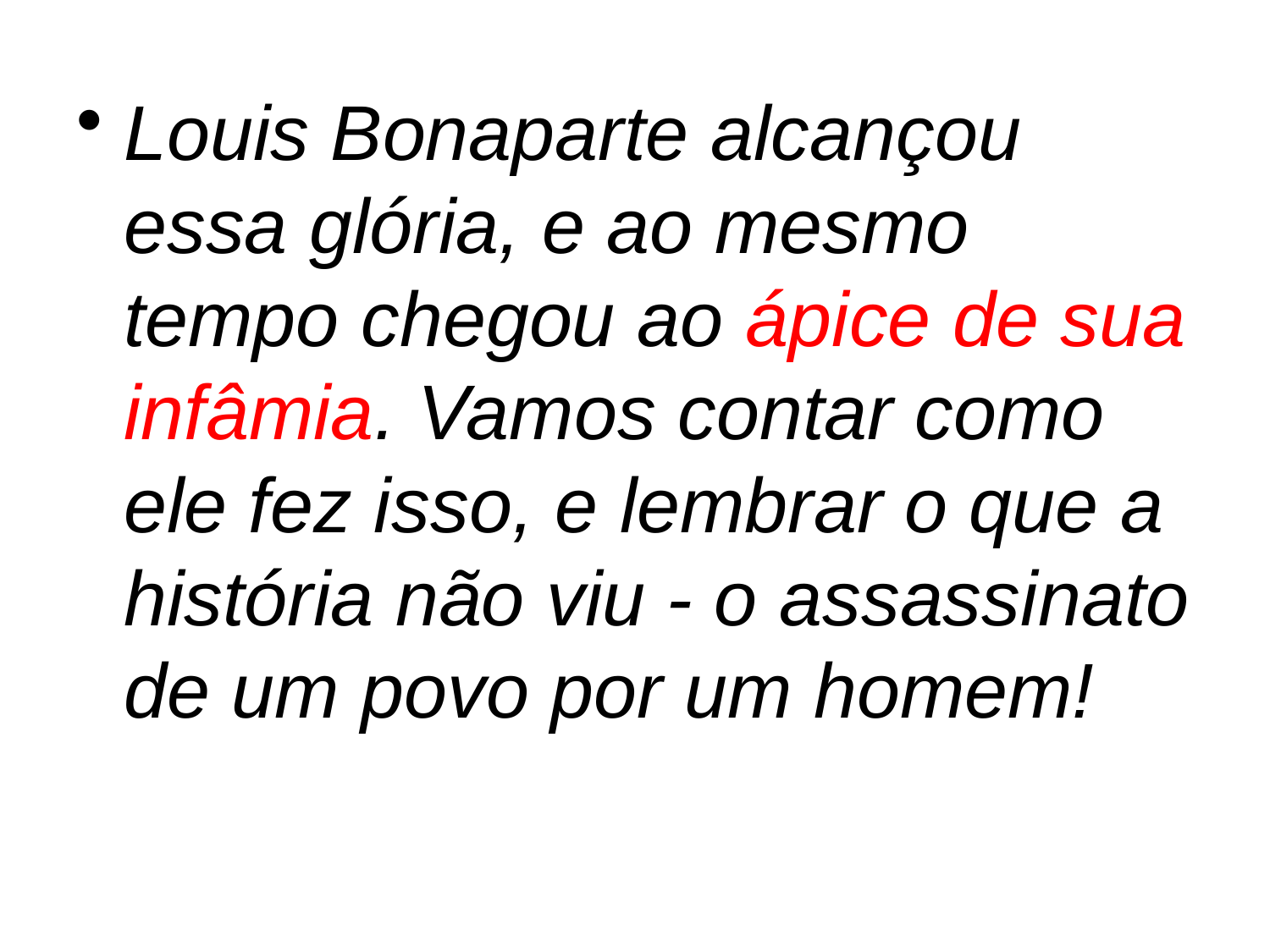

Louis Bonaparte alcançou essa glória, e ao mesmo tempo chegou ao ápice de sua infâmia. Vamos contar como ele fez isso, e lembrar o que a história não viu - o assassinato de um povo por um homem!